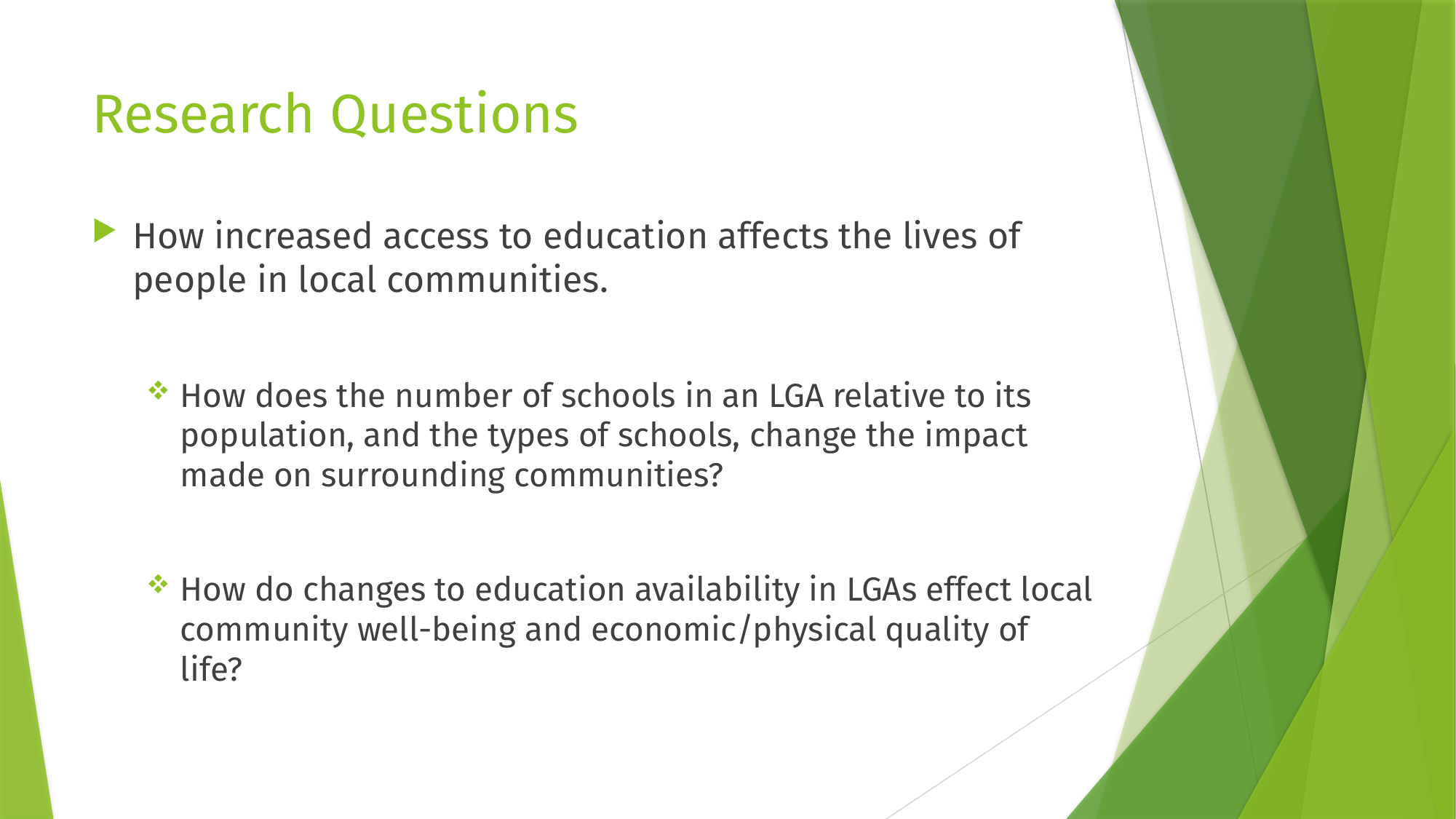

# Research Questions
How increased access to education affects the lives of people in local communities.

How does the number of schools in an LGA relative to its population, and the types of schools, change the impact made on surrounding communities?

How do changes to education availability in LGAs effect local community well-being and economic/physical quality of life?